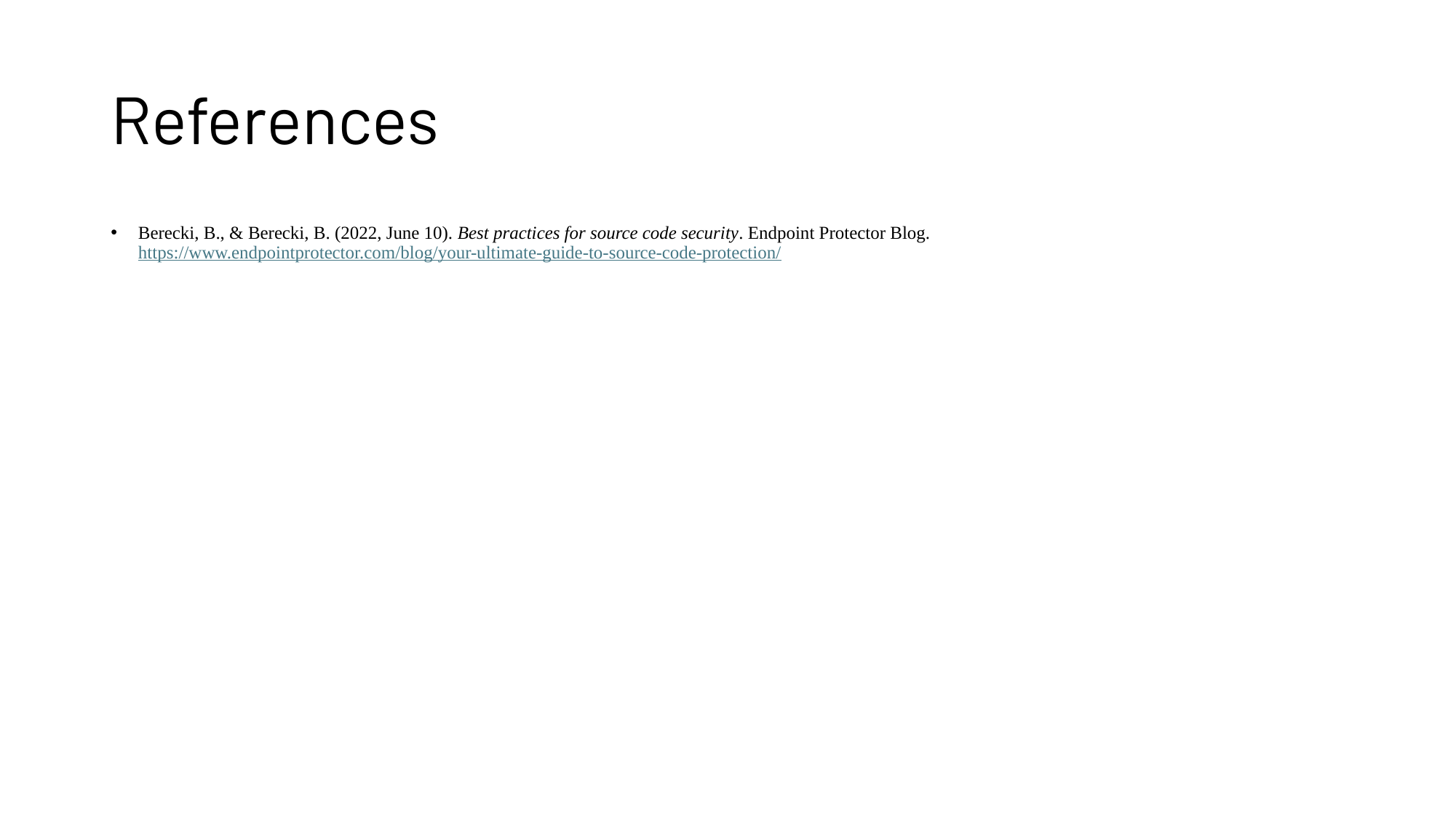

# References
Berecki, B., & Berecki, B. (2022, June 10). Best practices for source code security. Endpoint Protector Blog. https://www.endpointprotector.com/blog/your-ultimate-guide-to-source-code-protection/